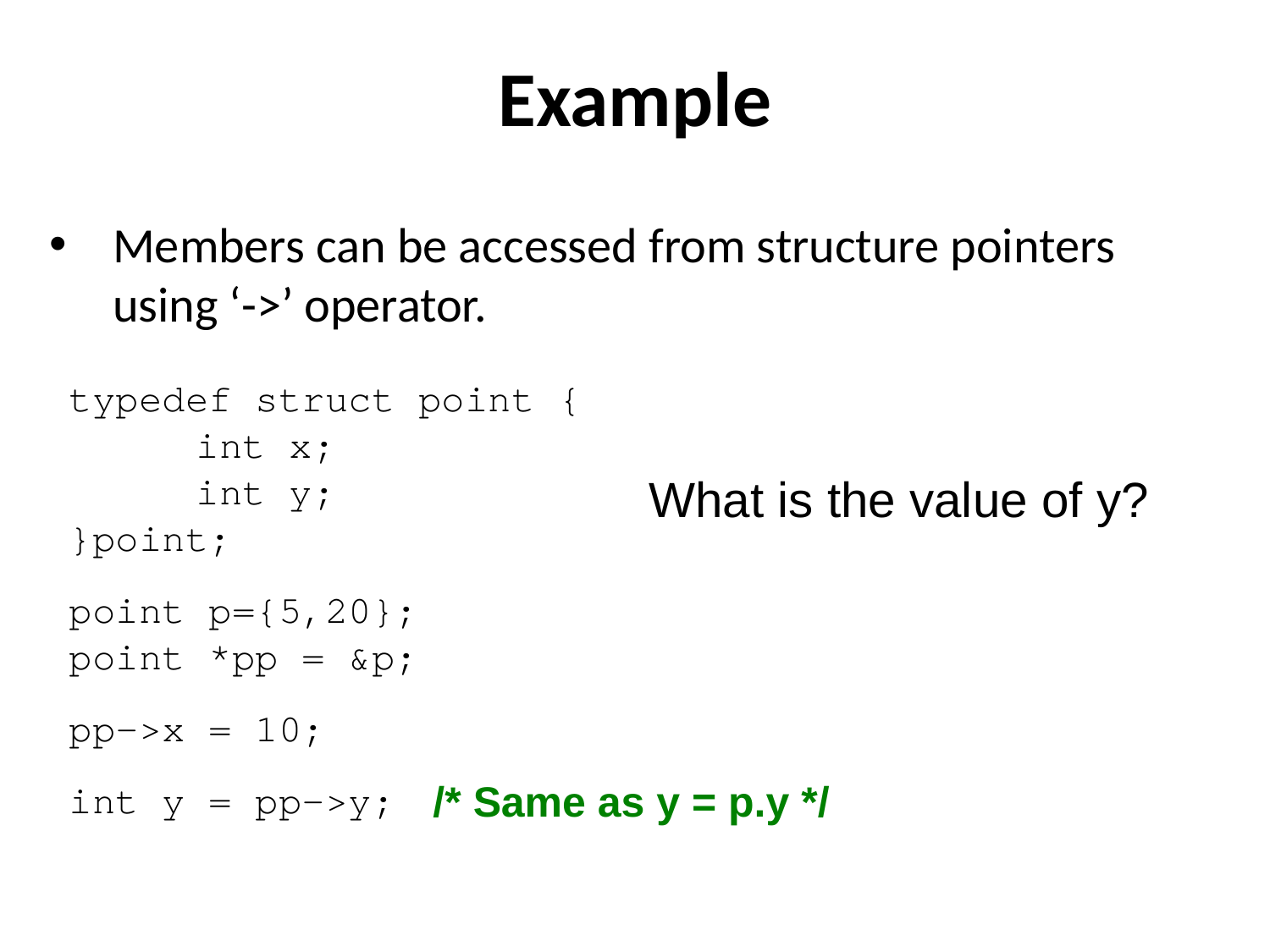

Example
Members can be accessed from structure pointers using ‘->’ operator.

typedef struct point {
	int x;
	int y;
}point;

point p={5,20};
point *pp = &p;

pp->x = 10;

int y = pp->y;
What is the value of y?
/* Same as y = p.y */